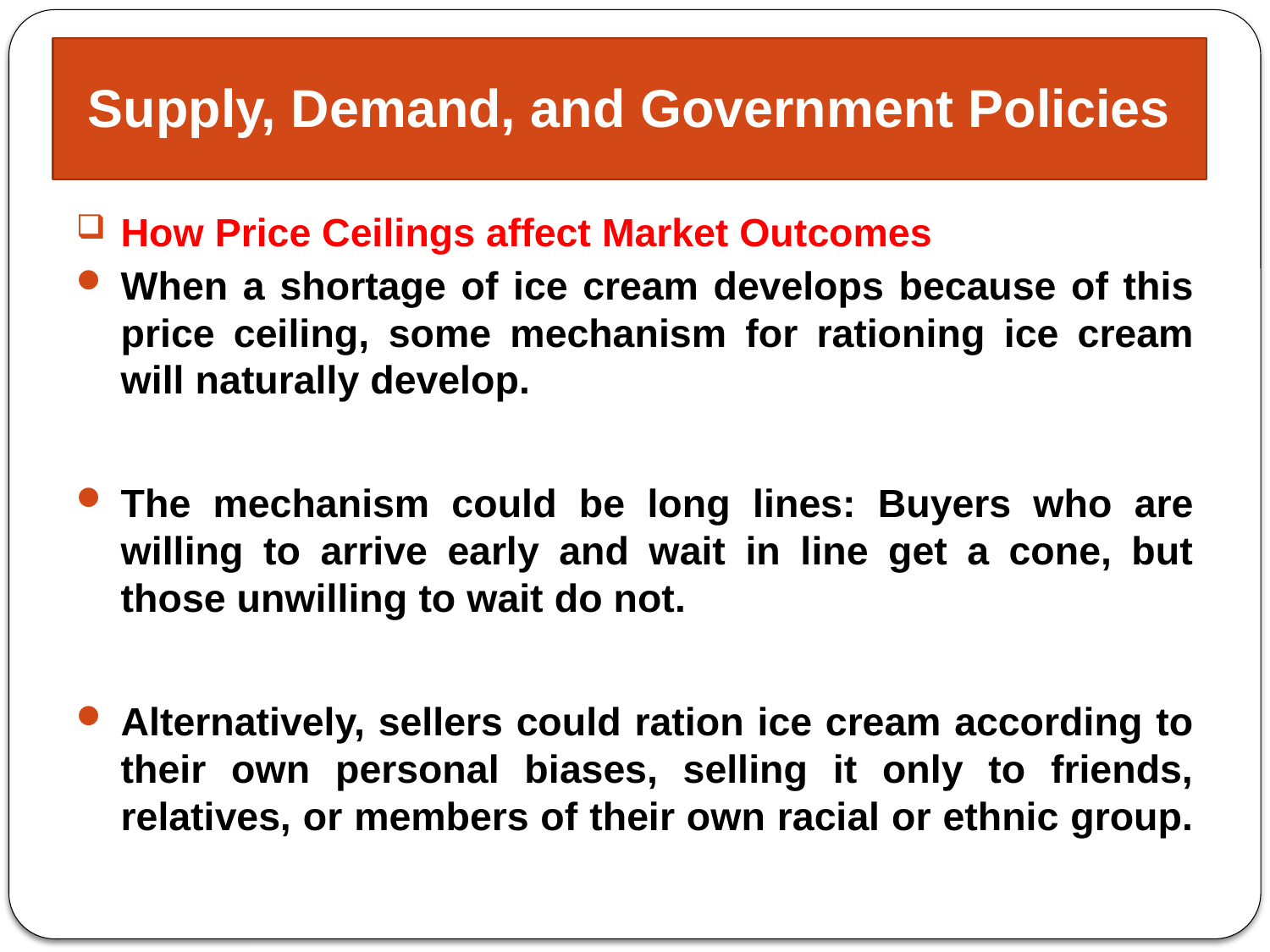

# Supply, Demand, and Government Policies
How Price Ceilings affect Market Outcomes
When a shortage of ice cream develops because of this price ceiling, some mechanism for rationing ice cream will naturally develop.

The mechanism could be long lines: Buyers who are willing to arrive early and wait in line get a cone, but those unwilling to wait do not.

Alternatively, sellers could ration ice cream according to their own personal biases, selling it only to friends, relatives, or members of their own racial or ethnic group.